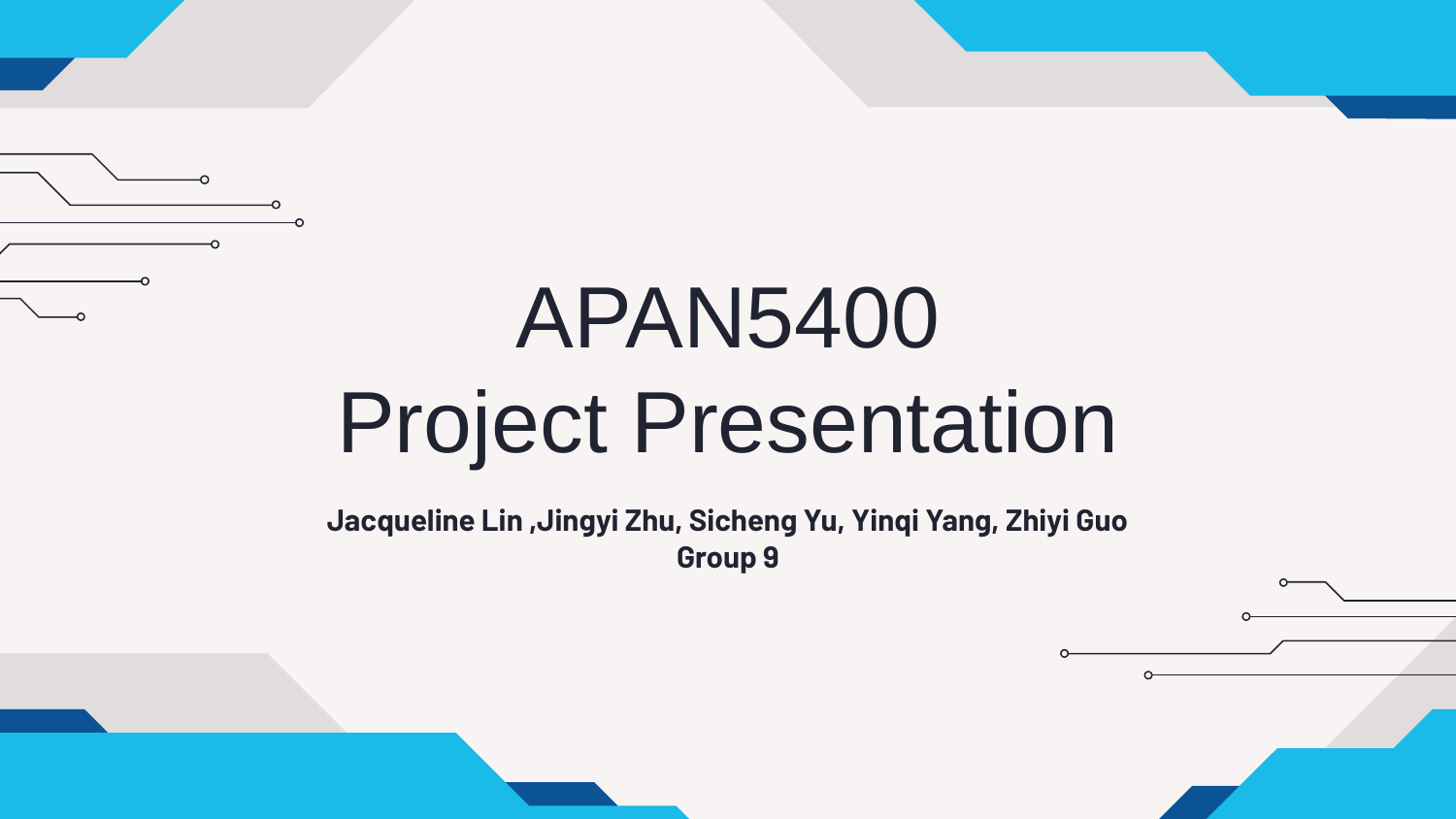

# APAN5400
Project Presentation
Jacqueline Lin ,Jingyi Zhu, Sicheng Yu, Yinqi Yang, Zhiyi Guo
Group 9